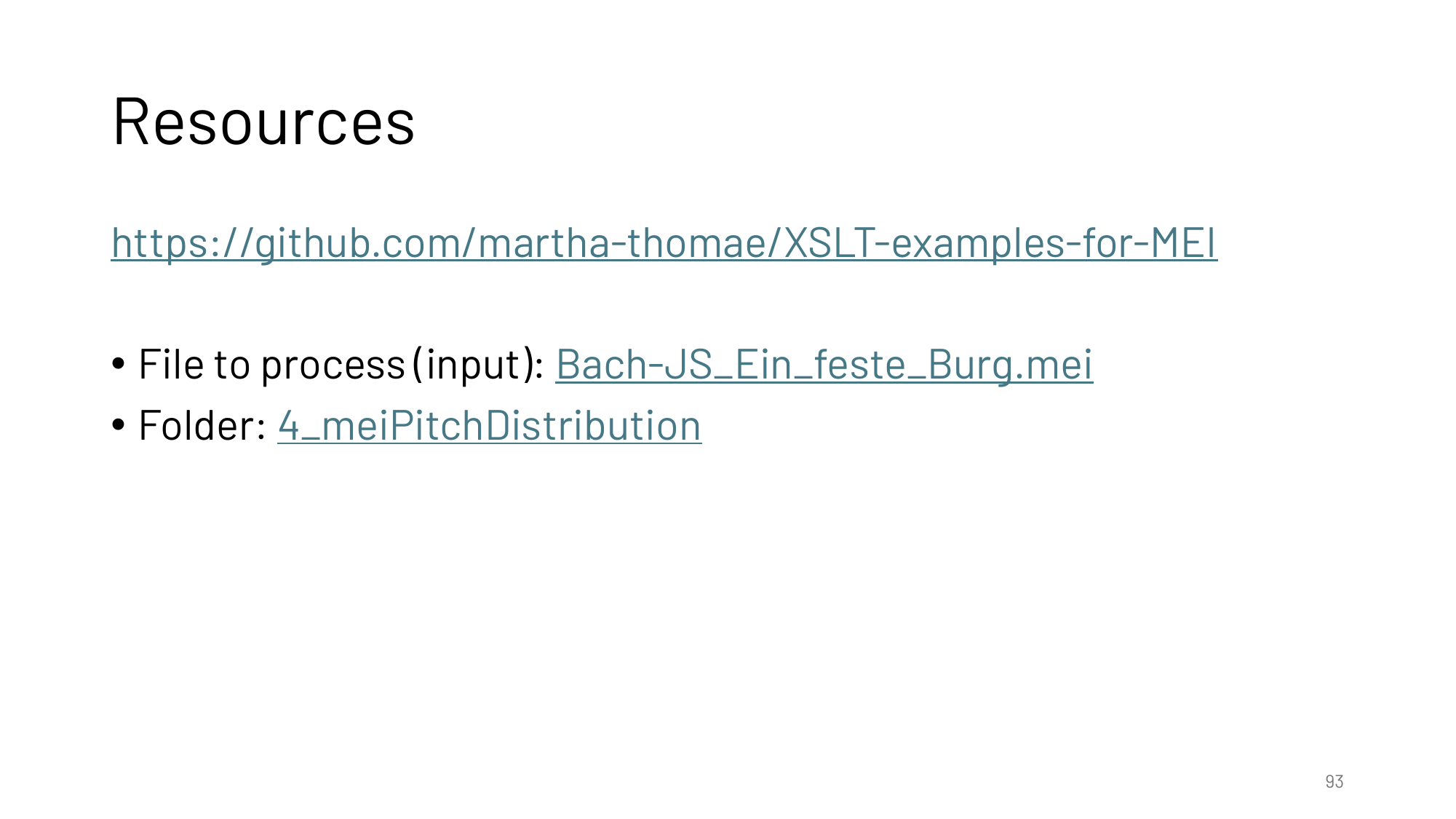

# Resources
https://github.com/martha-thomae/XSLT-examples-for-MEI

File to process (input): Bach-JS_Ein_feste_Burg.mei
Folder: 4_meiPitchDistribution
93